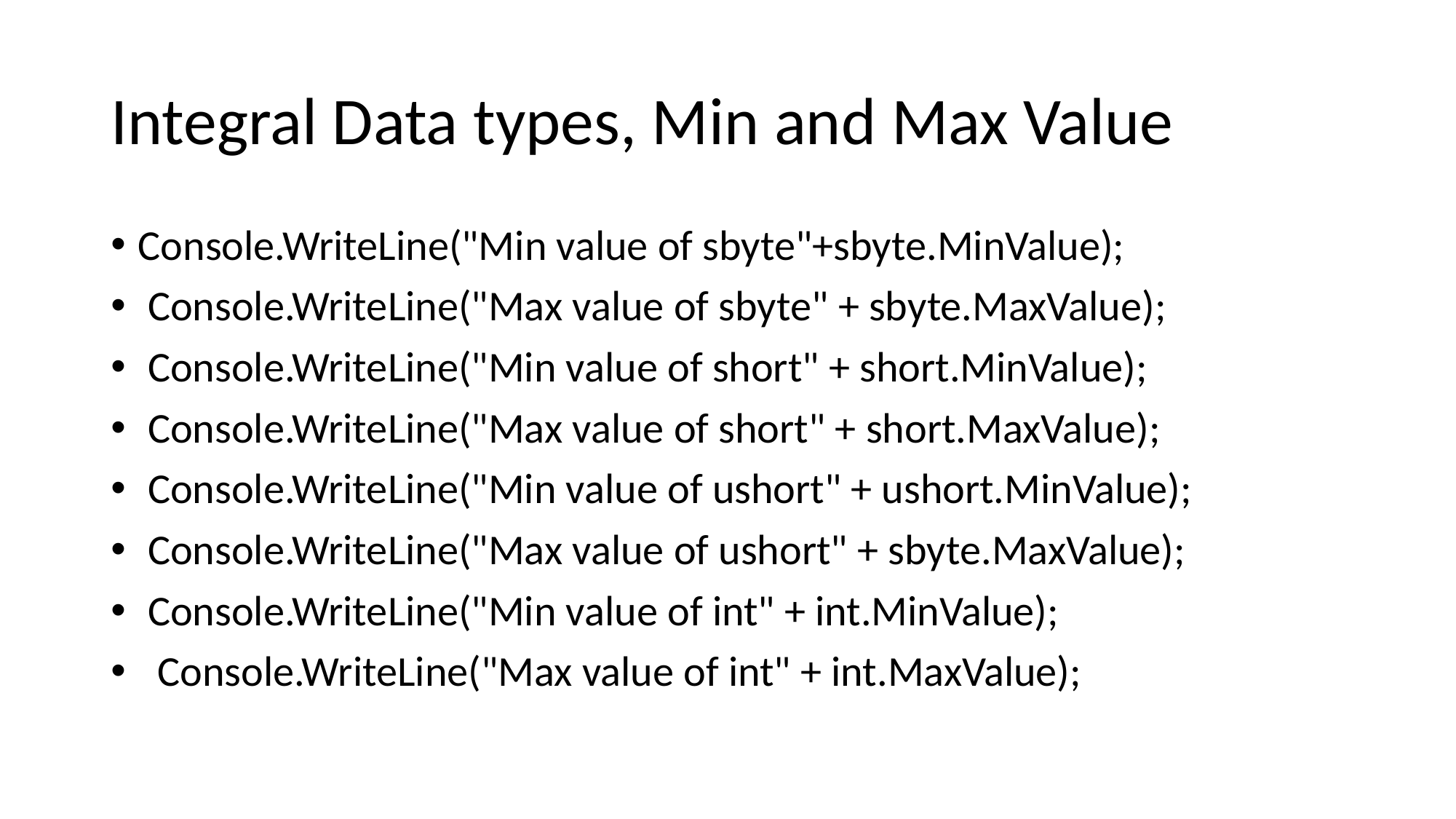

# Integral Data types, Min and Max Value
Console.WriteLine("Min value of sbyte"+sbyte.MinValue);
 Console.WriteLine("Max value of sbyte" + sbyte.MaxValue);
 Console.WriteLine("Min value of short" + short.MinValue);
 Console.WriteLine("Max value of short" + short.MaxValue);
 Console.WriteLine("Min value of ushort" + ushort.MinValue);
 Console.WriteLine("Max value of ushort" + sbyte.MaxValue);
 Console.WriteLine("Min value of int" + int.MinValue);
  Console.WriteLine("Max value of int" + int.MaxValue);